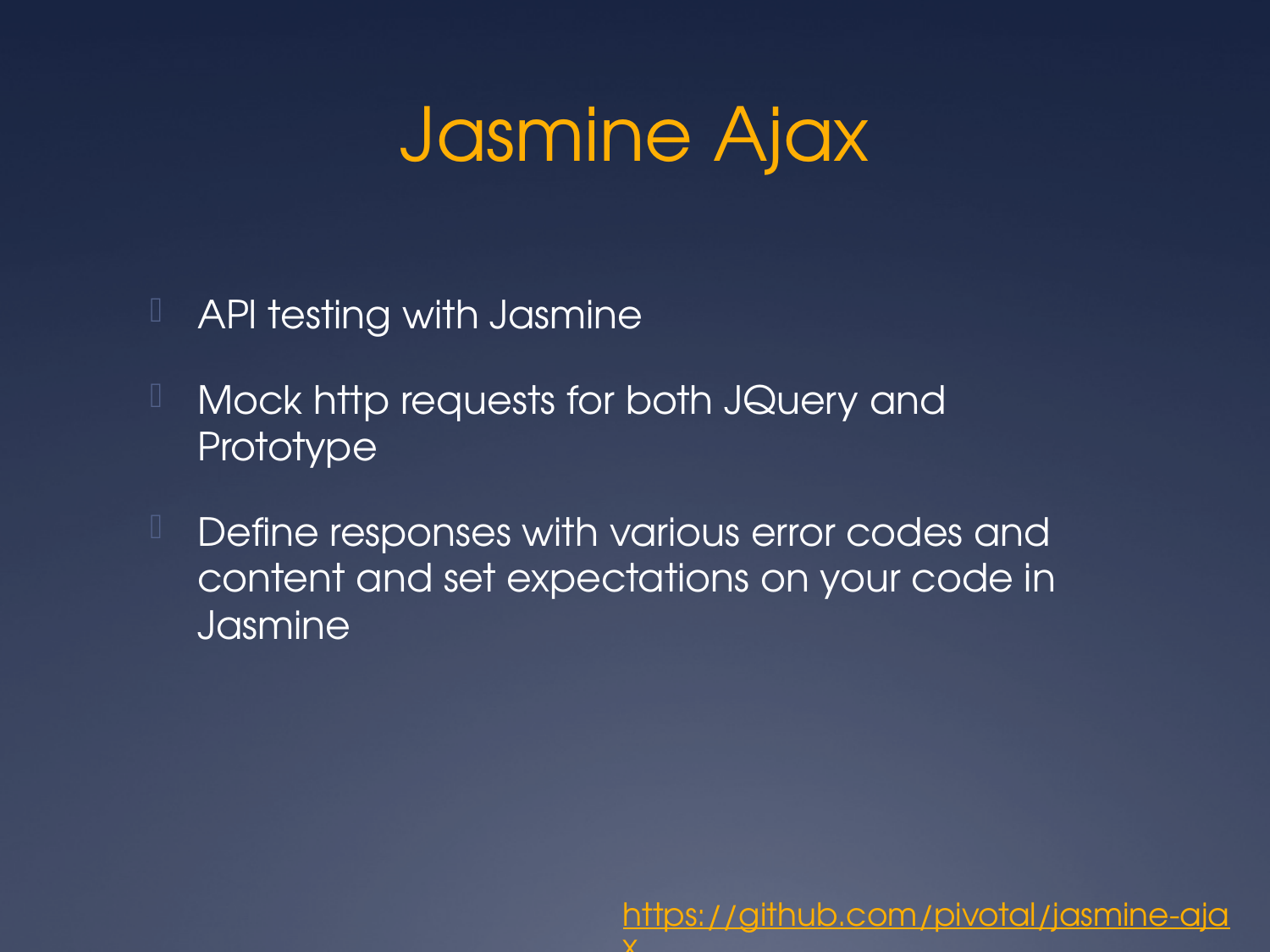

# Jasmine Ajax
API testing with Jasmine
Mock http requests for both JQuery and Prototype
Define responses with various error codes and content and set expectations on your code in Jasmine
https://github.com/pivotal/jasmine-ajax